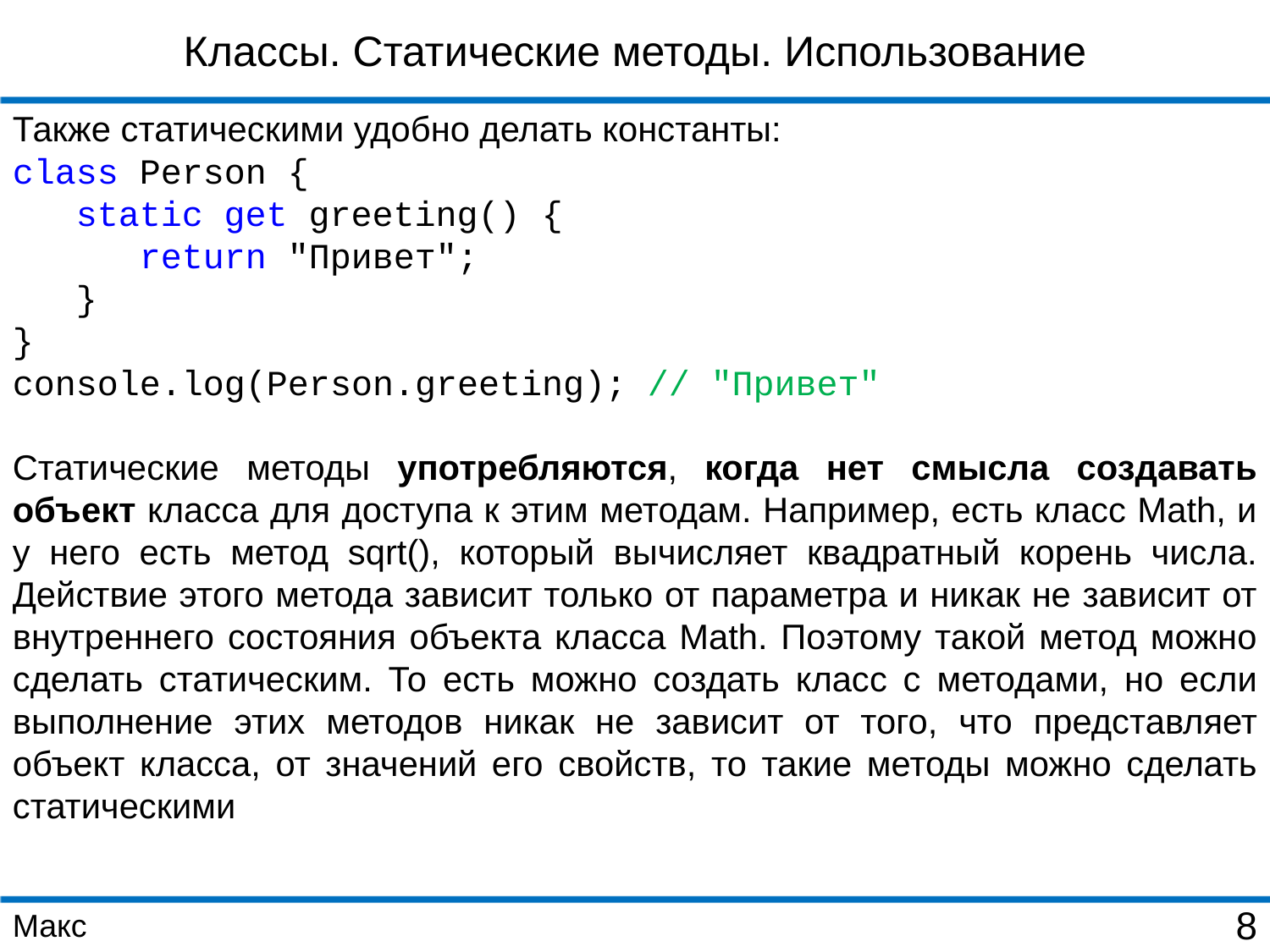

Классы. Статические методы. Использование
Также статическими удобно делать константы:
class Person {
   static get greeting() {
      return "Привет";
   }
}
console.log(Person.greeting); // "Привет"

Статические методы употребляются, когда нет смысла создавать объект класса для доступа к этим методам. Например, есть класс Math, и у него есть метод sqrt(), который вычисляет квадратный корень числа. Действие этого метода зависит только от параметра и никак не зависит от внутреннего состояния объекта класса Math. Поэтому такой метод можно сделать статическим. То есть можно создать класс с методами, но если выполнение этих методов никак не зависит от того, что представляет объект класса, от значений его свойств, то такие методы можно сделать статическими
Макс
8